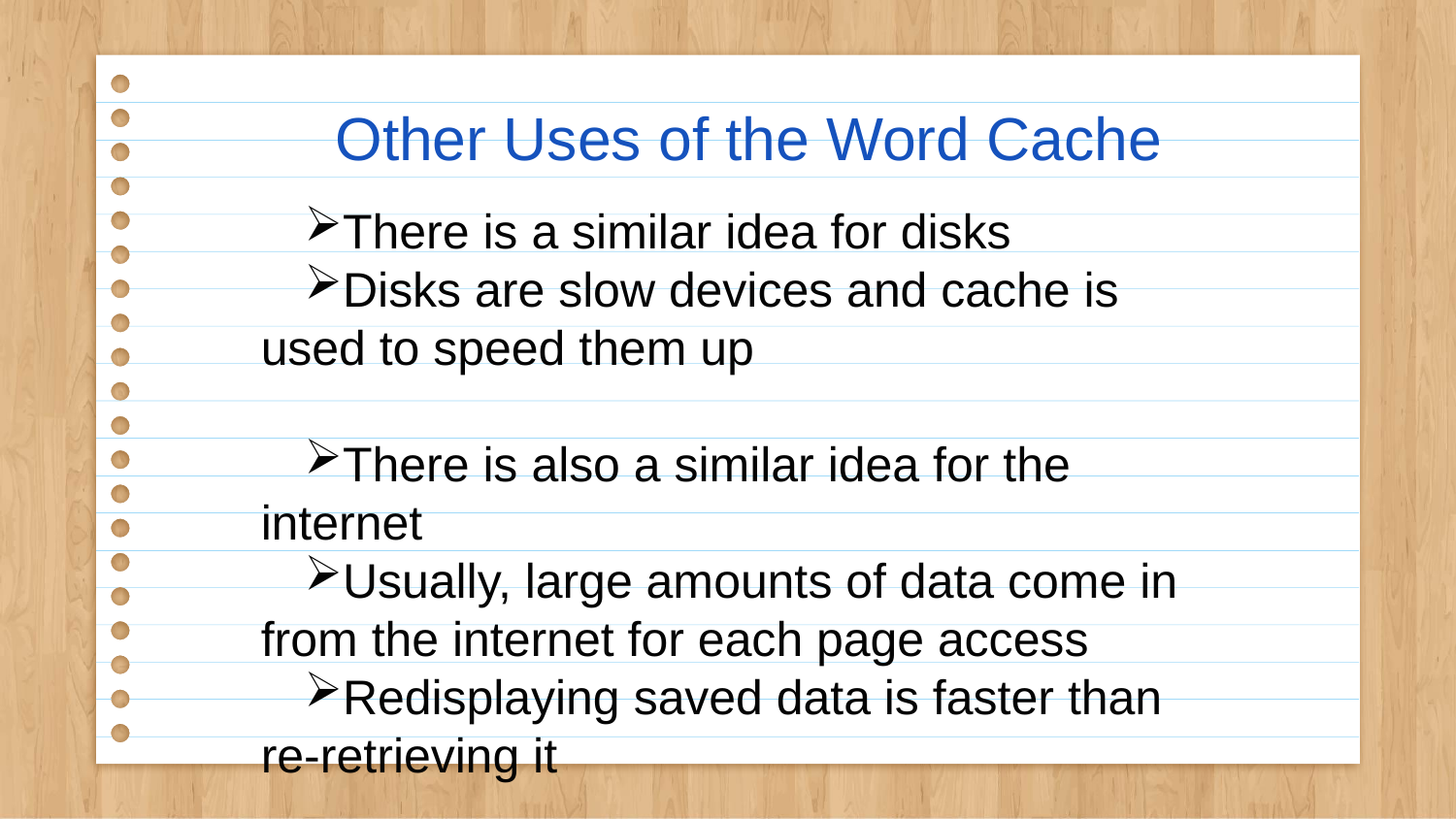

# Other Uses of the Word Cache
There is a similar idea for disks
Disks are slow devices and cache is used to speed them up

There is also a similar idea for the internet
Usually, large amounts of data come in from the internet for each page access
Redisplaying saved data is faster than re-retrieving it